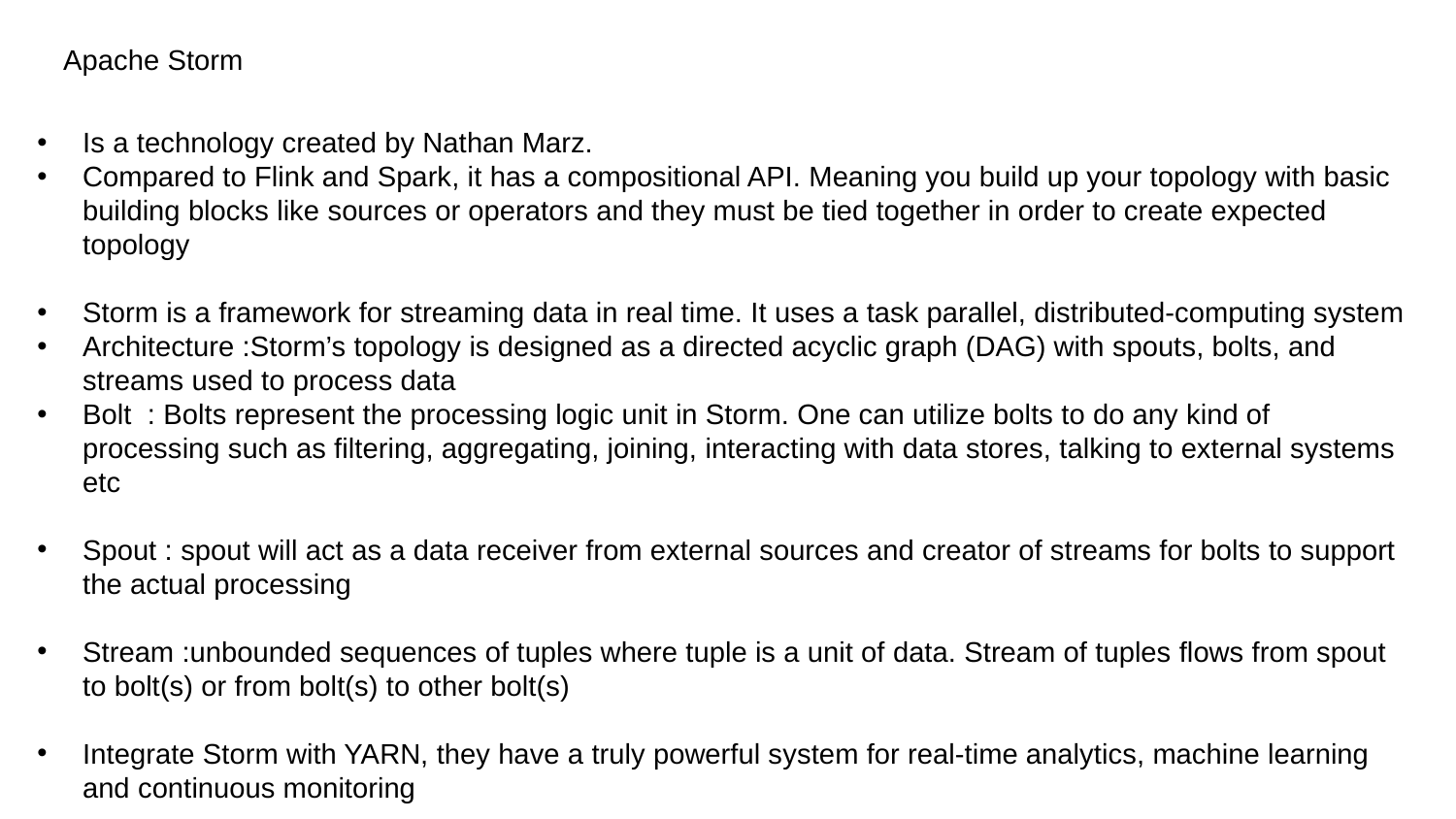

Apache Storm

Is a technology created by Nathan Marz.
Compared to Flink and Spark, it has a compositional API. Meaning you build up your topology with basic building blocks like sources or operators and they must be tied together in order to create expected topology

Storm is a framework for streaming data in real time. It uses a task parallel, distributed-computing system
Architecture :Storm’s topology is designed as a directed acyclic graph (DAG) with spouts, bolts, and streams used to process data
Bolt  : Bolts represent the processing logic unit in Storm. One can utilize bolts to do any kind of processing such as filtering, aggregating, joining, interacting with data stores, talking to external systems etc

Spout : spout will act as a data receiver from external sources and creator of streams for bolts to support the actual processing

Stream :unbounded sequences of tuples where tuple is a unit of data. Stream of tuples flows from spout to bolt(s) or from bolt(s) to other bolt(s)

Integrate Storm with YARN, they have a truly powerful system for real-time analytics, machine learning and continuous monitoring